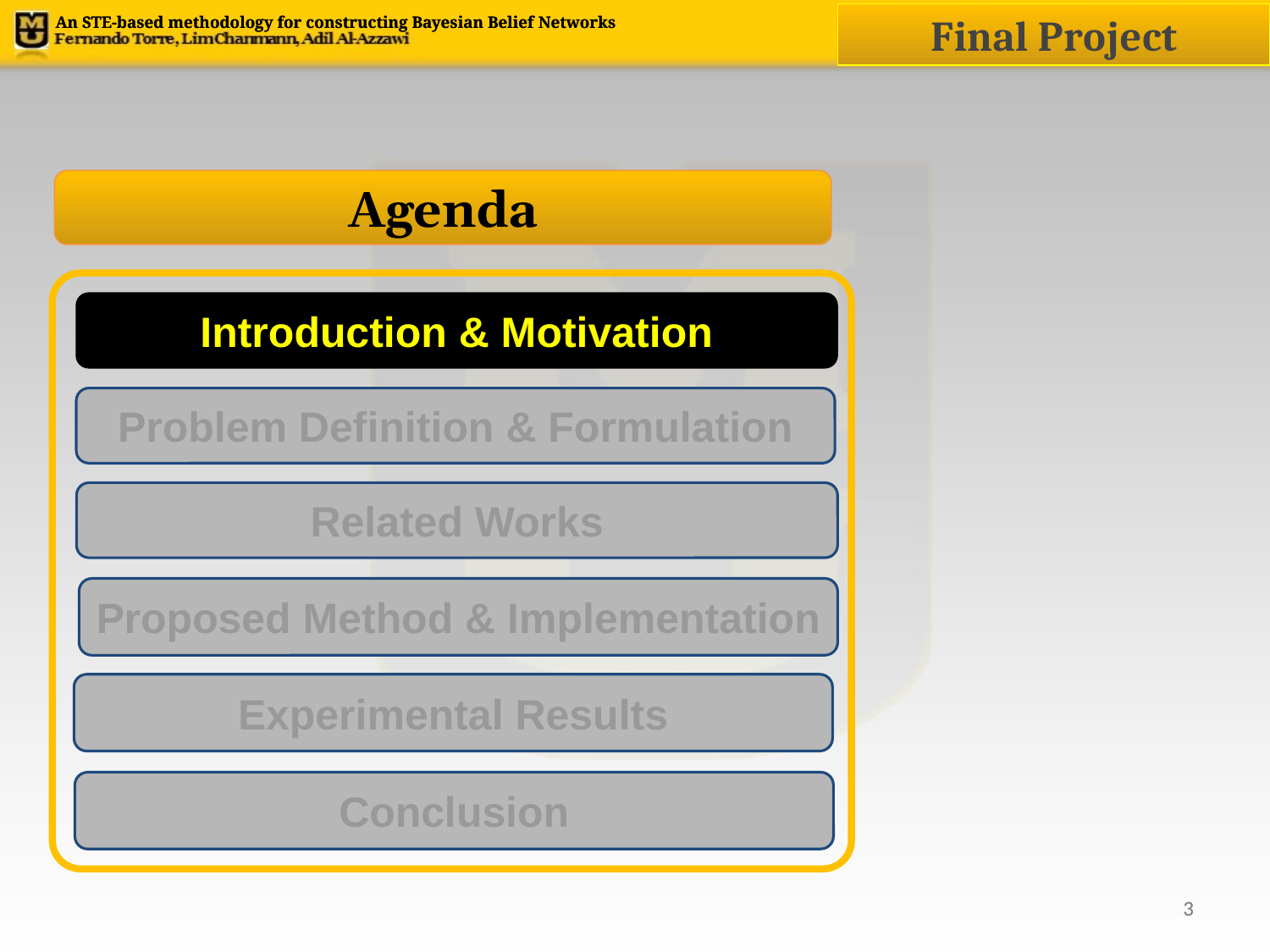

Final Project
An STE-based methodology for constructing Bayesian Belief Networks
Agenda

Introduction & Motivation
Problem Definition & Formulation
Related Works
Proposed Method & Implementation
Experimental Results
Conclusion
3
3